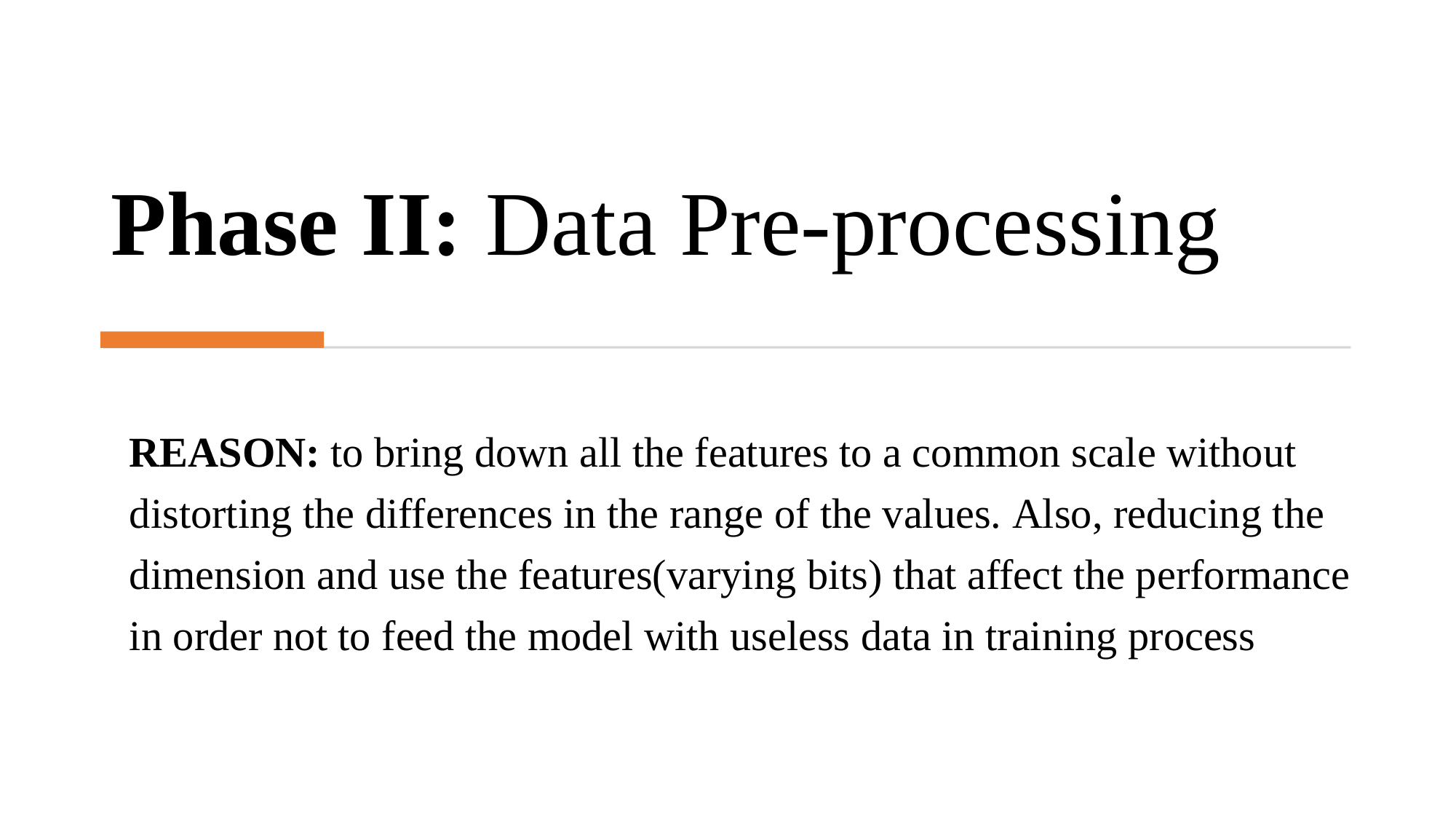

# Phase II: Data Pre-processing

REASON: to bring down all the features to a common scale without distorting the differences in the range of the values. Also, reducing the dimension and use the features(varying bits) that affect the performance in order not to feed the model with useless data in training process

20